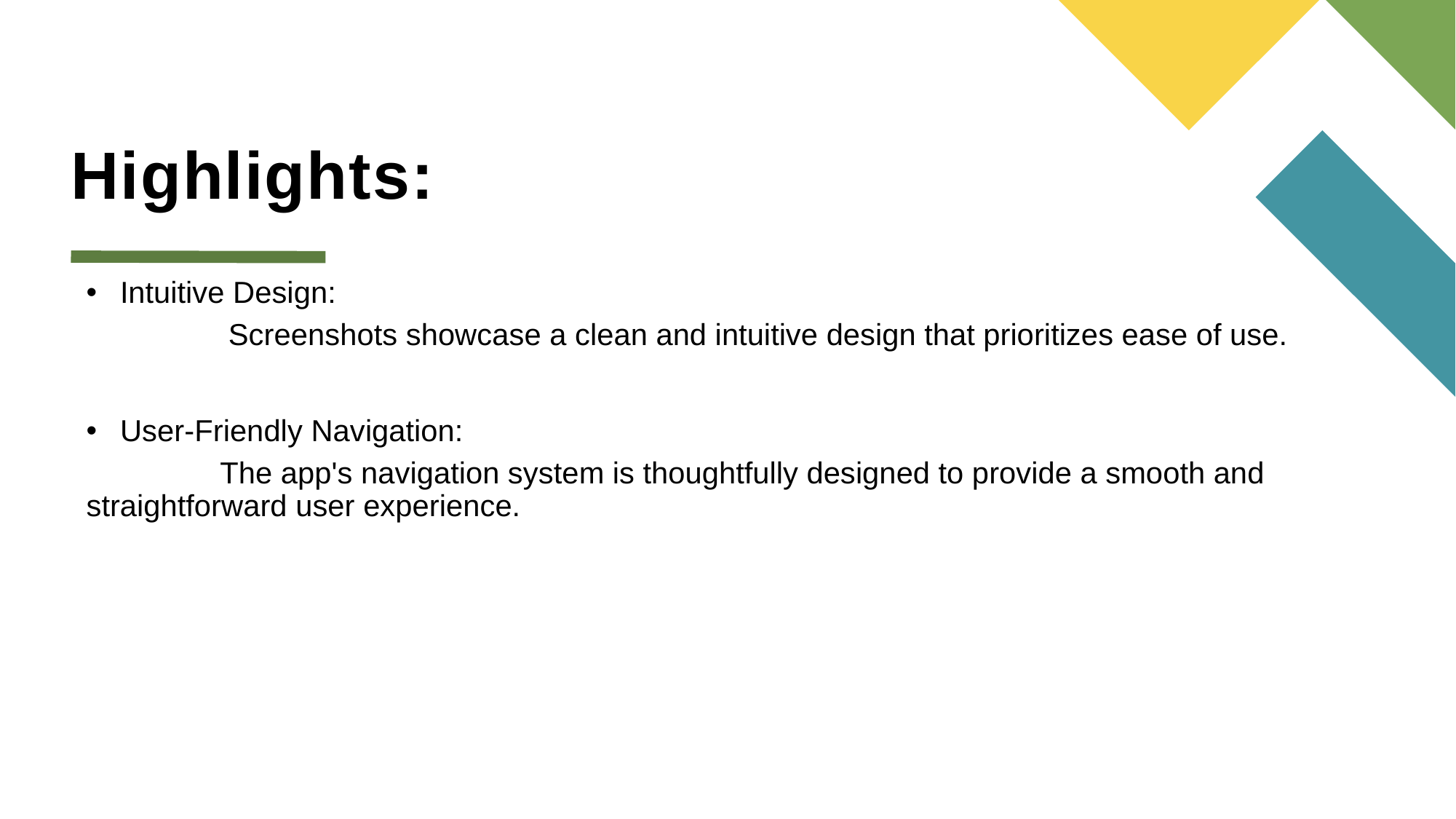

# Highlights:
Intuitive Design:
                 Screenshots showcase a clean and intuitive design that prioritizes ease of use.

User-Friendly Navigation:
                The app's navigation system is thoughtfully designed to provide a smooth and straightforward user experience.